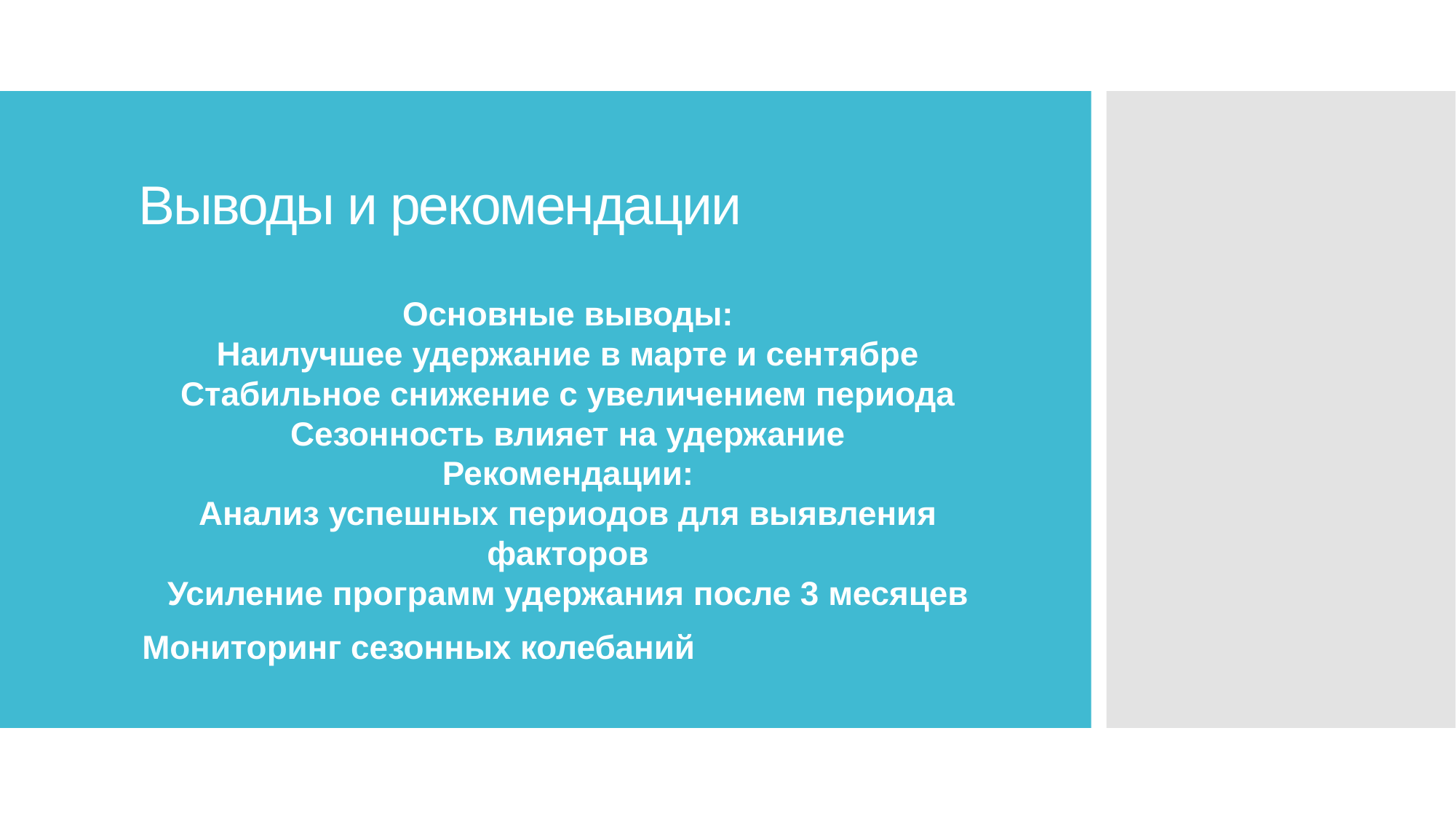

# Выводы и рекомендации
Основные выводы:
Наилучшее удержание в марте и сентябре
Стабильное снижение с увеличением периода
Сезонность влияет на удержание
Рекомендации:
Анализ успешных периодов для выявления факторов
Усиление программ удержания после 3 месяцев
Мониторинг сезонных колебаний